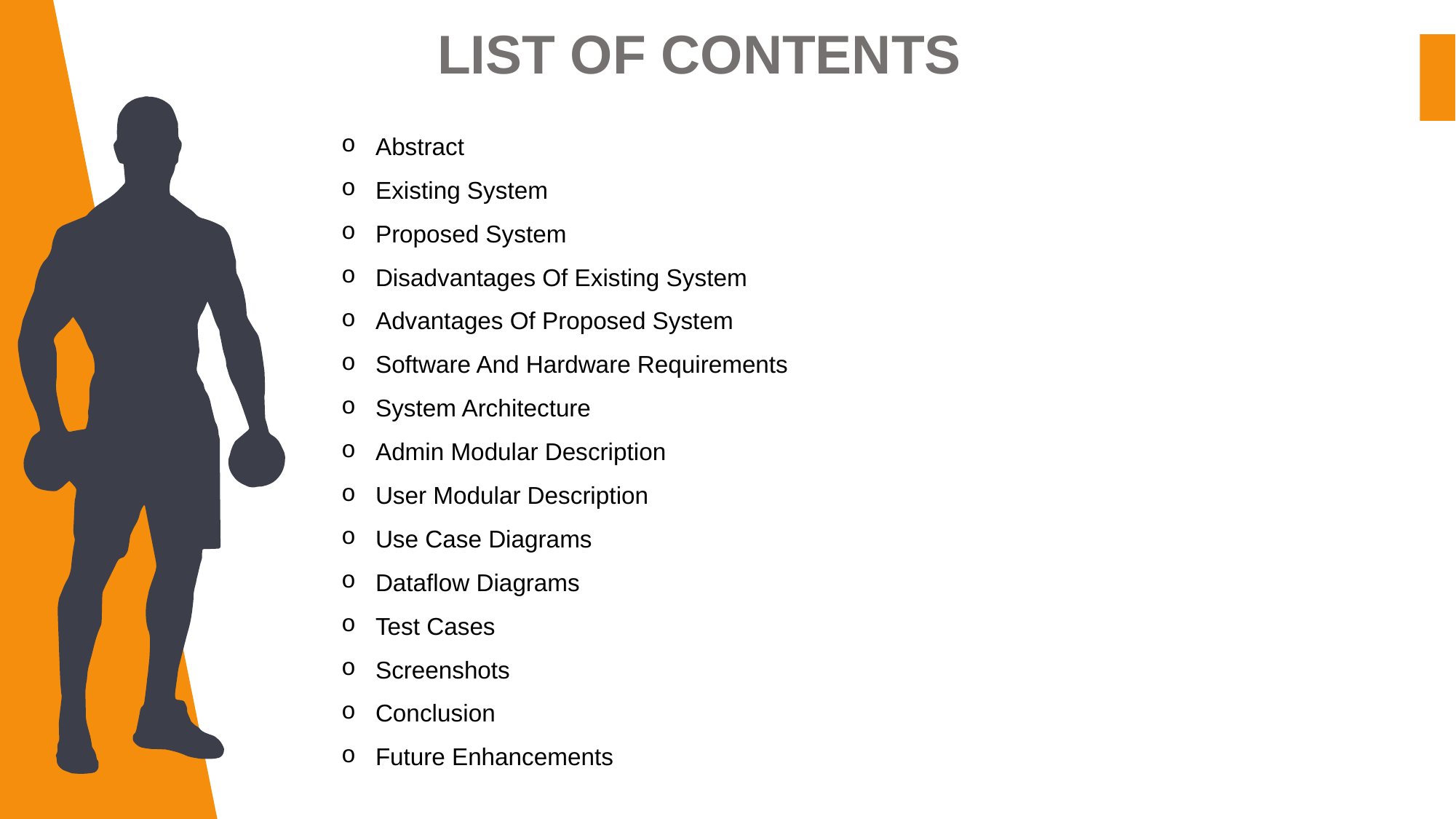

LIST OF CONTENTS
Abstract
Existing System
Proposed System
Disadvantages Of Existing System
Advantages Of Proposed System
Software And Hardware Requirements
System Architecture
Admin Modular Description
User Modular Description
Use Case Diagrams
Dataflow Diagrams
Test Cases
Screenshots
Conclusion
Future Enhancements